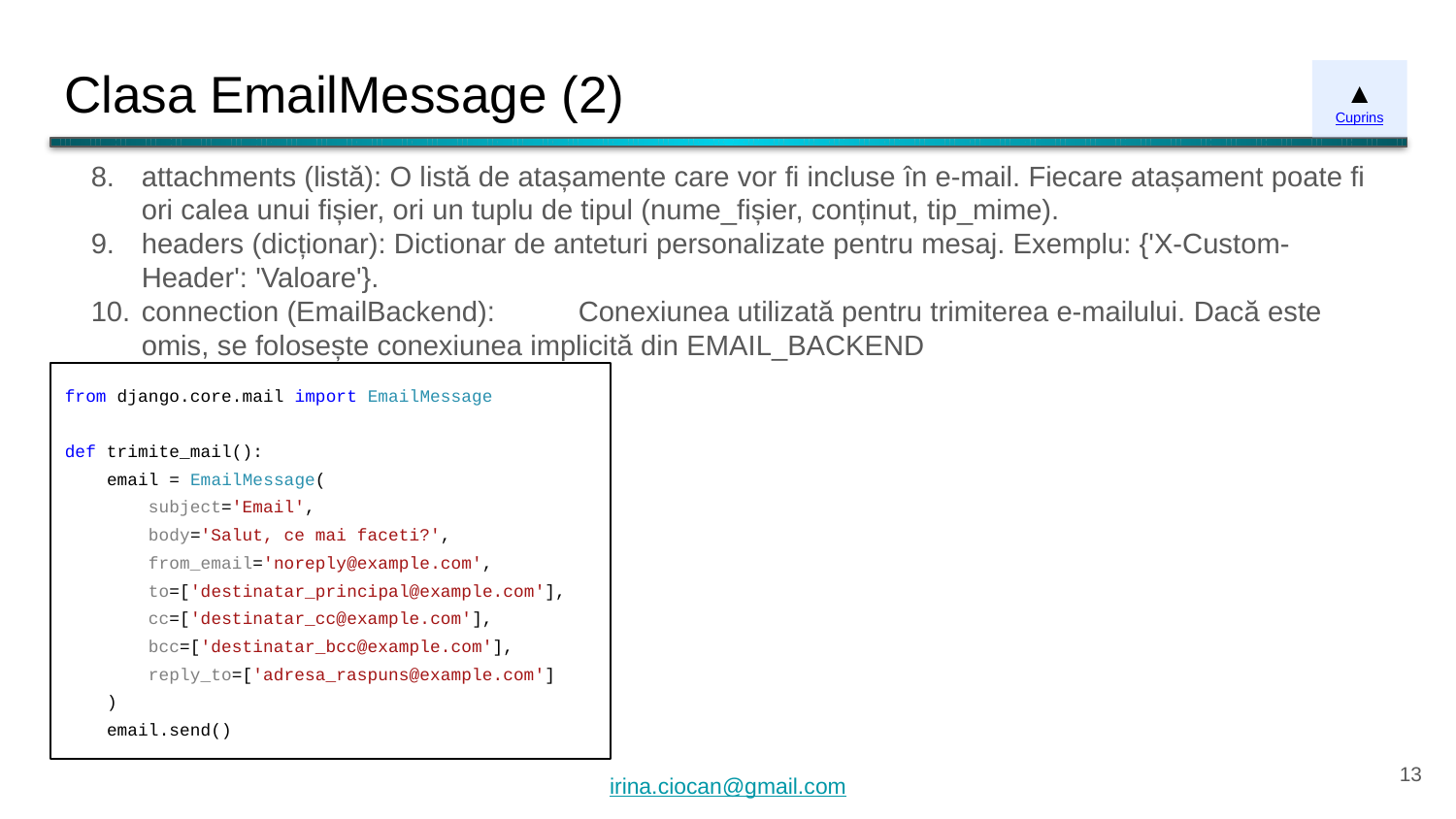

# Clasa EmailMessage (2)
▲
Cuprins

attachments (listă): O listă de atașamente care vor fi incluse în e-mail. Fiecare atașament poate fi ori calea unui fișier, ori un tuplu de tipul (nume_fișier, conținut, tip_mime).
headers (dicționar): Dictionar de anteturi personalizate pentru mesaj. Exemplu: {'X-Custom-Header': 'Valoare'}.
connection (EmailBackend):	Conexiunea utilizată pentru trimiterea e-mailului. Dacă este omis, se folosește conexiunea implicită din EMAIL_BACKEND
from django.core.mail import EmailMessage

def trimite_mail():
    email = EmailMessage(
        subject='Email',
        body='Salut, ce mai faceti?',
        from_email='noreply@example.com',
        to=['destinatar_principal@example.com'],
        cc=['destinatar_cc@example.com'],
        bcc=['destinatar_bcc@example.com'],
        reply_to=['adresa_raspuns@example.com']
    )
    email.send()

13
irina.ciocan@gmail.com